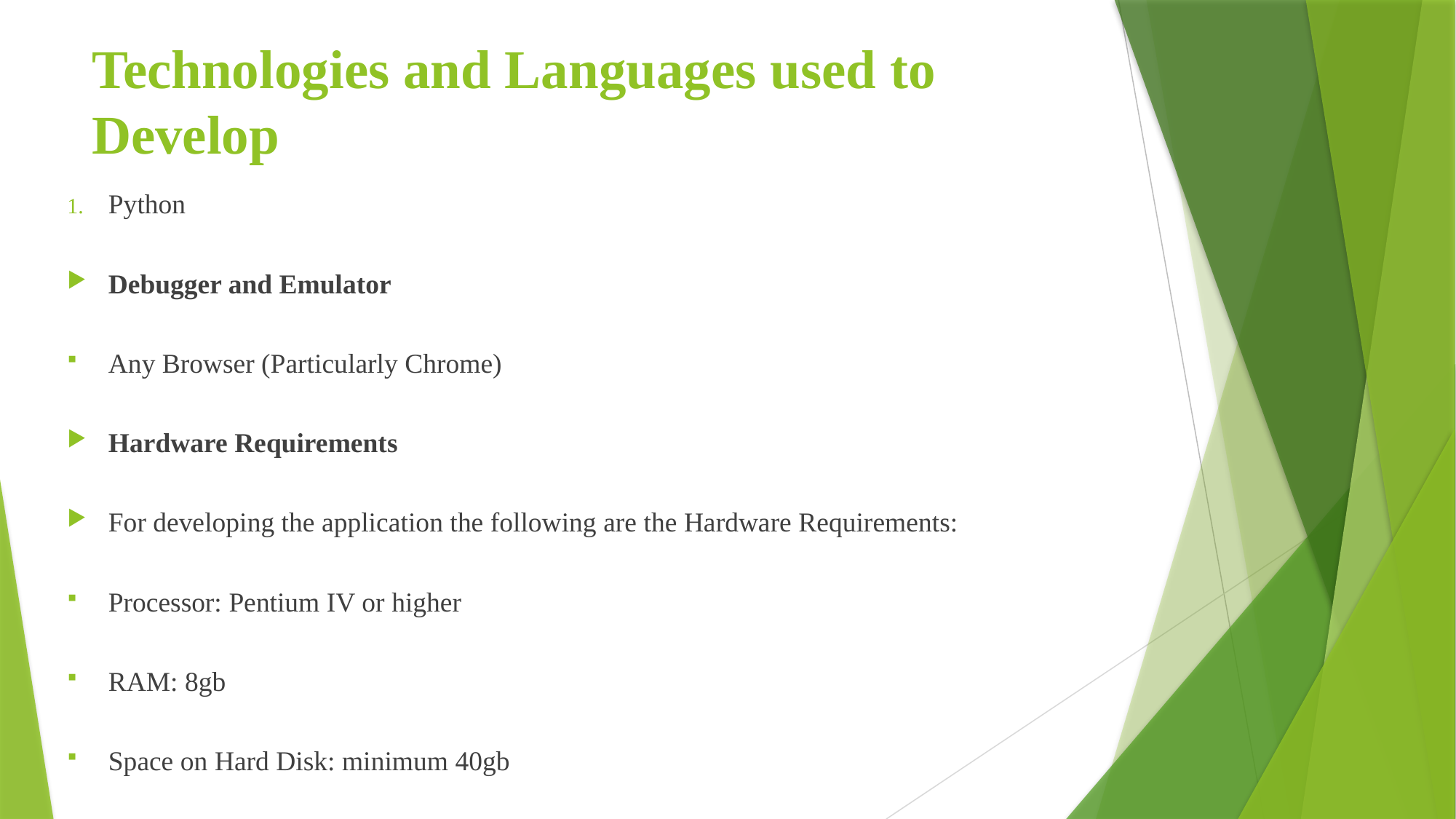

# Technologies and Languages used to Develop
Python
Debugger and Emulator
Any Browser (Particularly Chrome)
Hardware Requirements
For developing the application the following are the Hardware Requirements:
Processor: Pentium IV or higher
RAM: 8gb
Space on Hard Disk: minimum 40gb